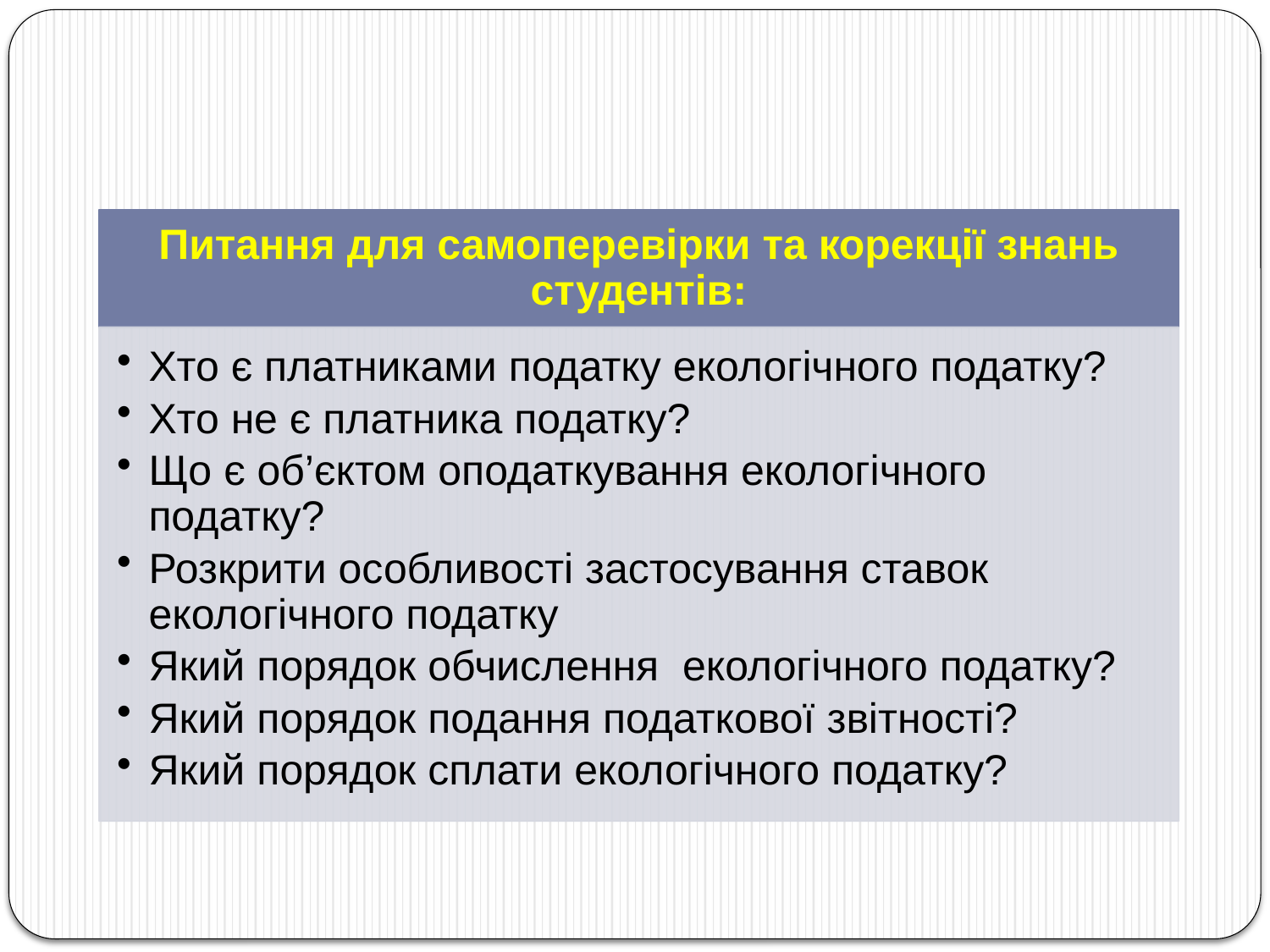

Питання для самоперевірки та корекції знань студентів:
Хто є платниками податку екологічного податку?
Хто не є платника податку?
Що є об’єктом оподаткування екологічного податку?
Розкрити особливості застосування ставок екологічного податку
Який порядок обчислення  екологічного податку?
Який порядок подання податкової звітності?
Який порядок сплати екологічного податку?